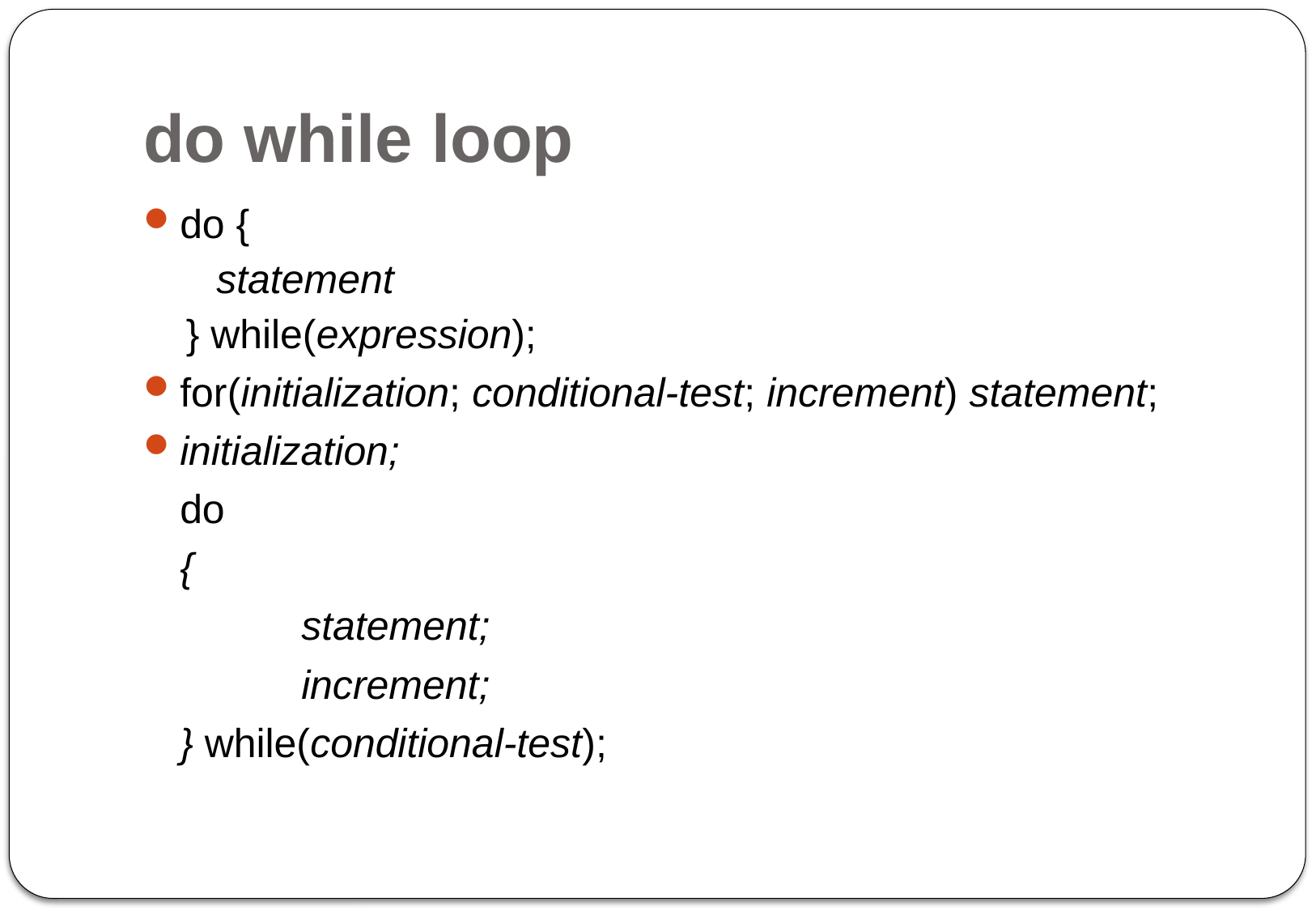

# do while loop
do {
	statement
} while(expression);
for(initialization; conditional-test; increment) statement;
initialization;
	do
	{
		statement;
		increment;
	} while(conditional-test);